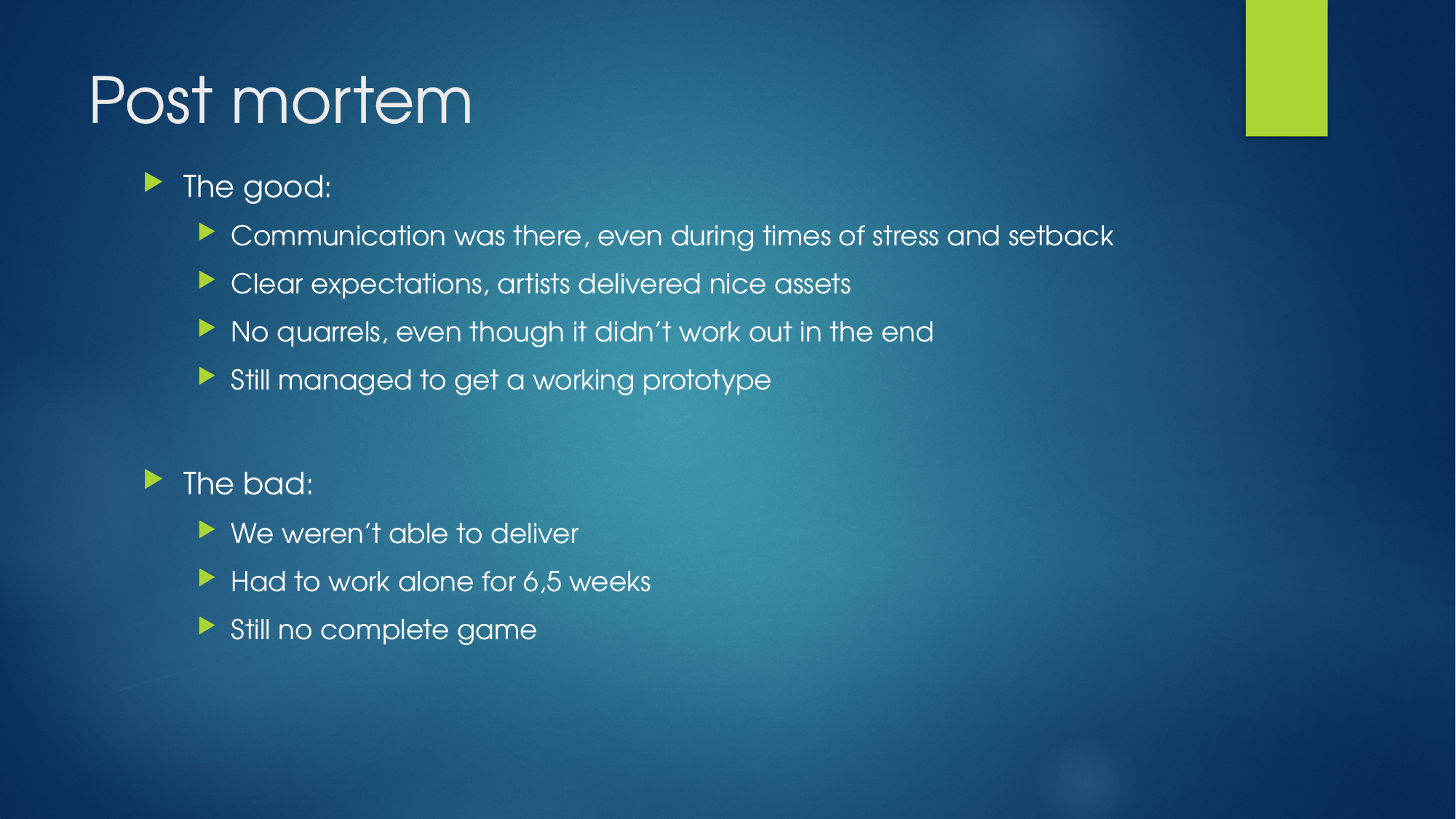

# Post mortem
The good:
Communication was there, even during times of stress and setback
Clear expectations, artists delivered nice assets
No quarrels, even though it didn’t work out in the end
Still managed to get a working prototype

The bad:
We weren’t able to deliver
Had to work alone for 6,5 weeks
Still no complete game